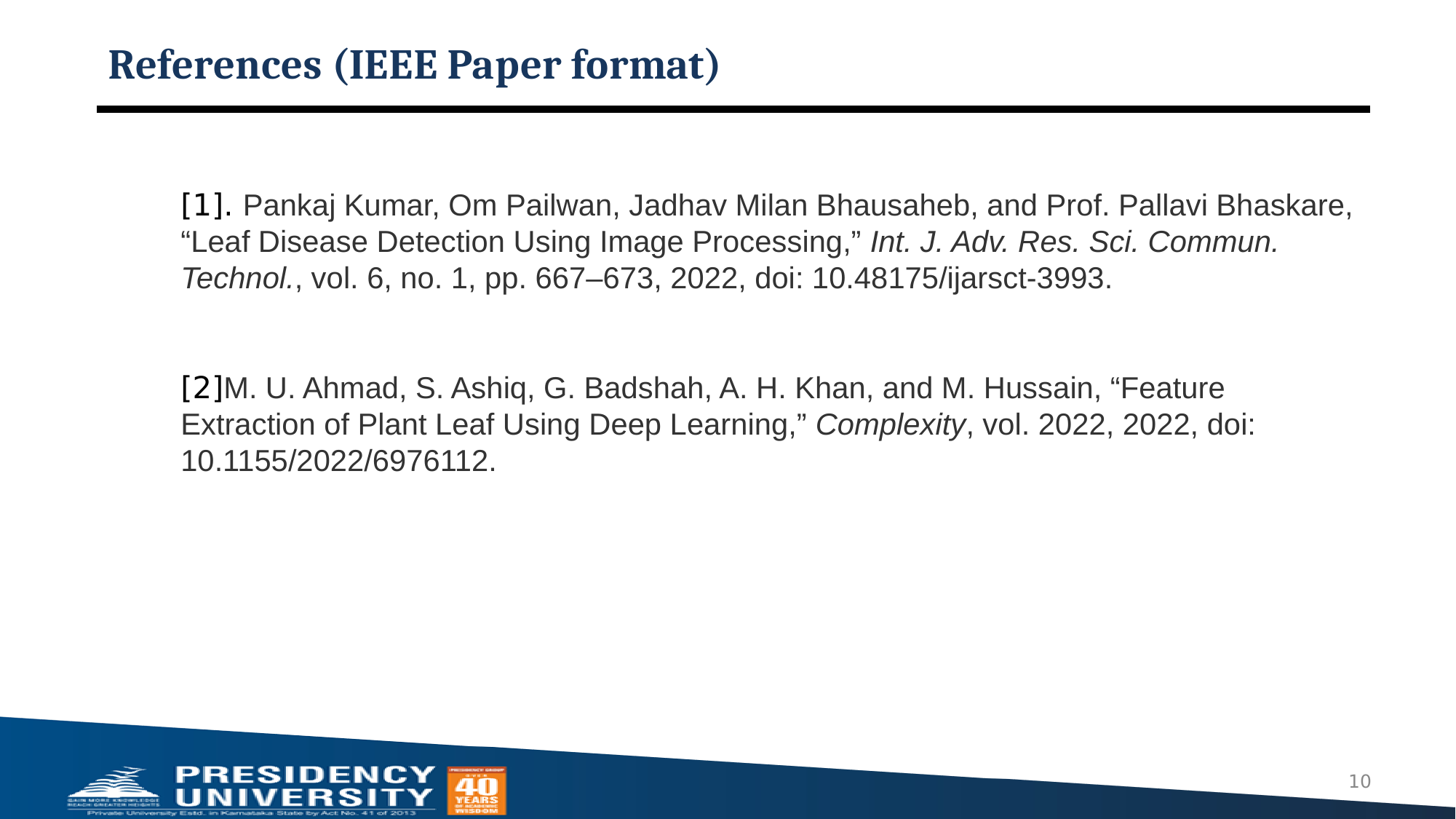

# References (IEEE Paper format)

[1]. Pankaj Kumar, Om Pailwan, Jadhav Milan Bhausaheb, and Prof. Pallavi Bhaskare, “Leaf Disease Detection Using Image Processing,” Int. J. Adv. Res. Sci. Commun. Technol., vol. 6, no. 1, pp. 667–673, 2022, doi: 10.48175/ijarsct-3993.

[2]M. U. Ahmad, S. Ashiq, G. Badshah, A. H. Khan, and M. Hussain, “Feature Extraction of Plant Leaf Using Deep Learning,” Complexity, vol. 2022, 2022, doi: 10.1155/2022/6976112.

10